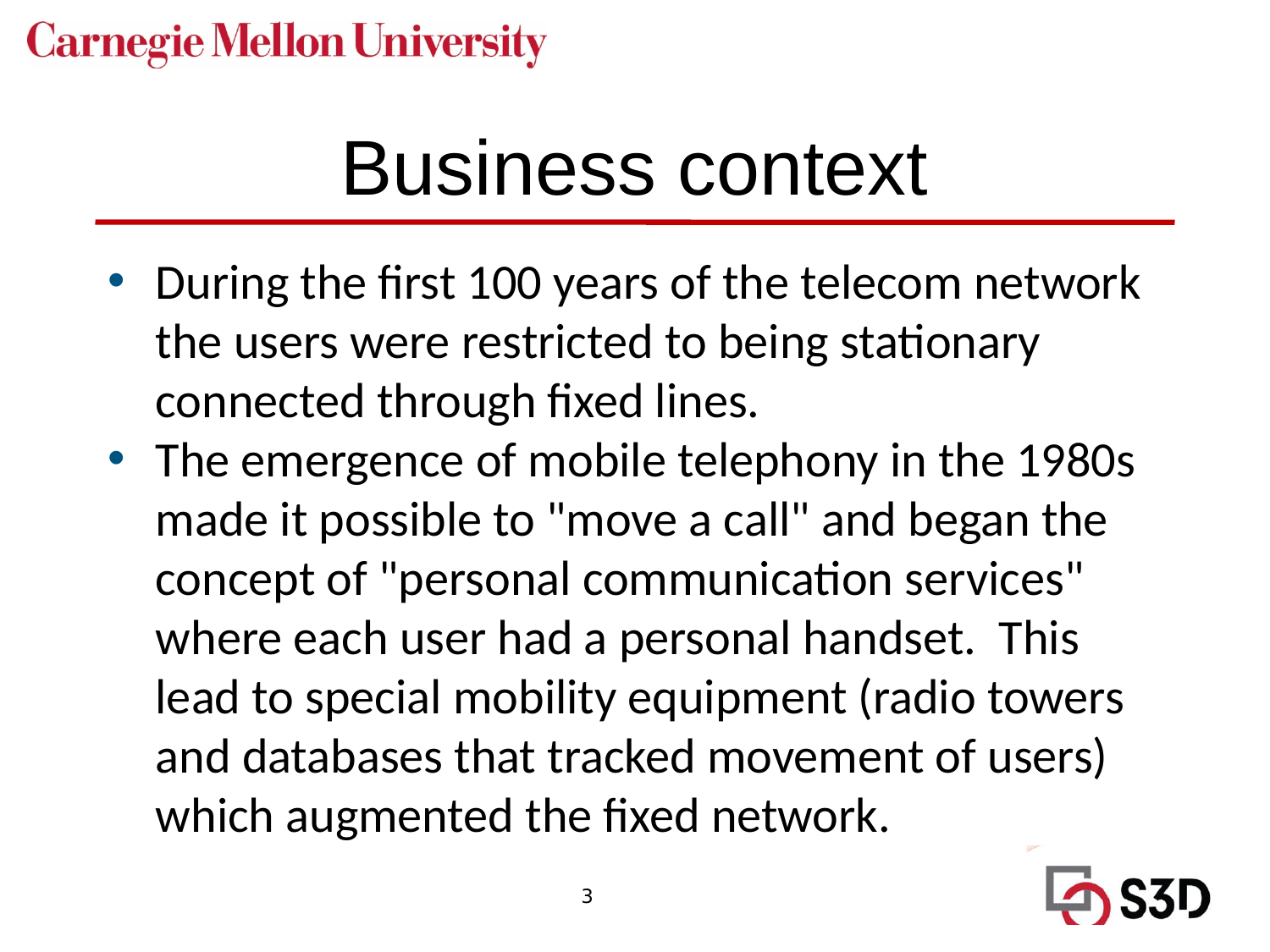

# Business context
During the first 100 years of the telecom network the users were restricted to being stationary connected through fixed lines.
The emergence of mobile telephony in the 1980s made it possible to "move a call" and began the concept of "personal communication services" where each user had a personal handset.  This lead to special mobility equipment (radio towers and databases that tracked movement of users) which augmented the fixed network.